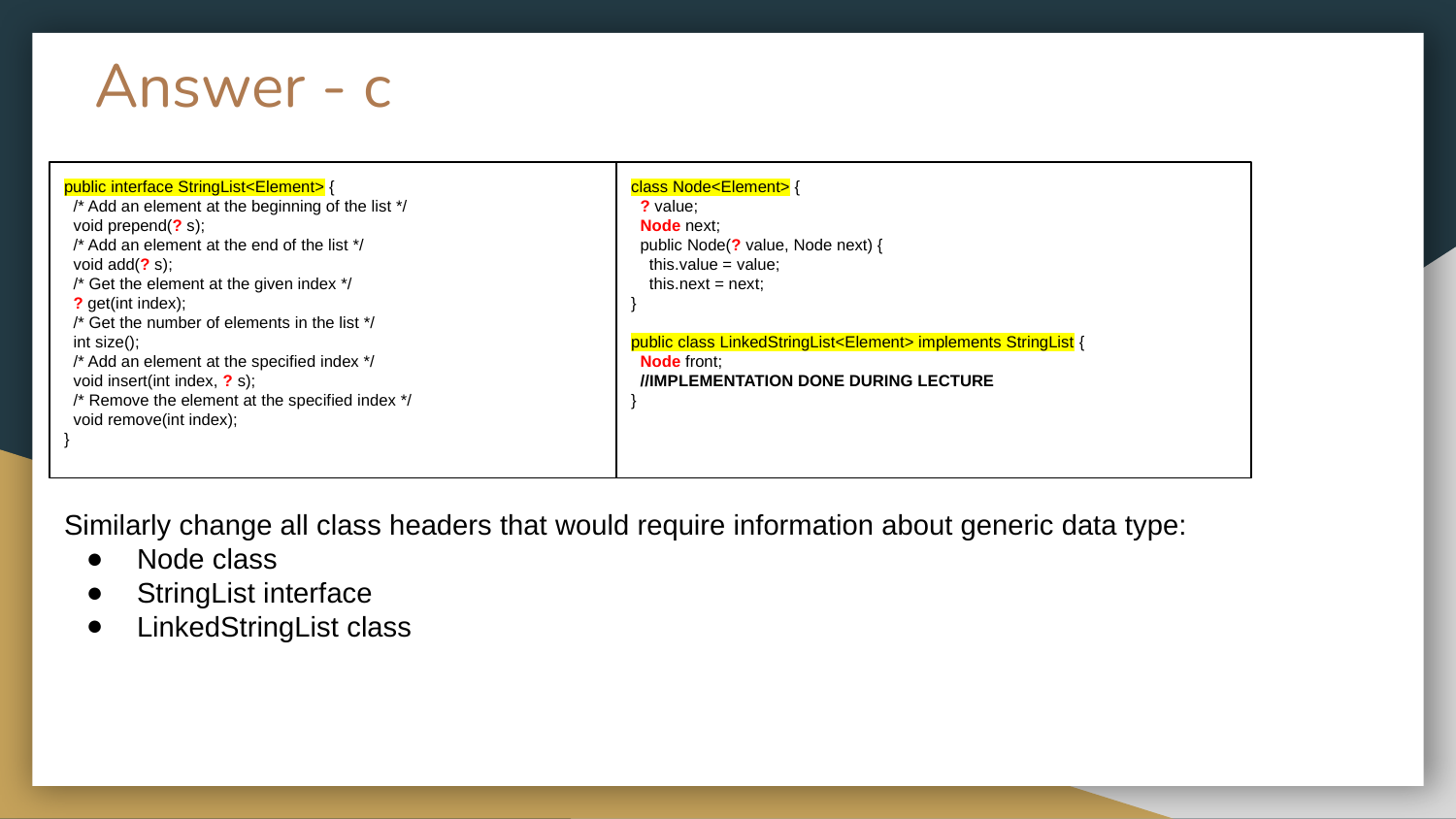

# Answer - c
public interface StringList<Element> {
  /* Add an element at the beginning of the list */
  void prepend(? s);
  /* Add an element at the end of the list */
  void add(? s);
  /* Get the element at the given index */
  ? get(int index);
  /* Get the number of elements in the list */
  int size();
  /* Add an element at the specified index */
  void insert(int index, ? s);
  /* Remove the element at the specified index */
  void remove(int index);
}
class Node<Element> {
  ? value;
  Node next;
  public Node(? value, Node next) {
    this.value = value;
    this.next = next;
}

public class LinkedStringList<Element> implements StringList {
  Node front;
  //IMPLEMENTATION DONE DURING LECTURE
}
Similarly change all class headers that would require information about generic data type:
Node class
StringList interface
LinkedStringList class